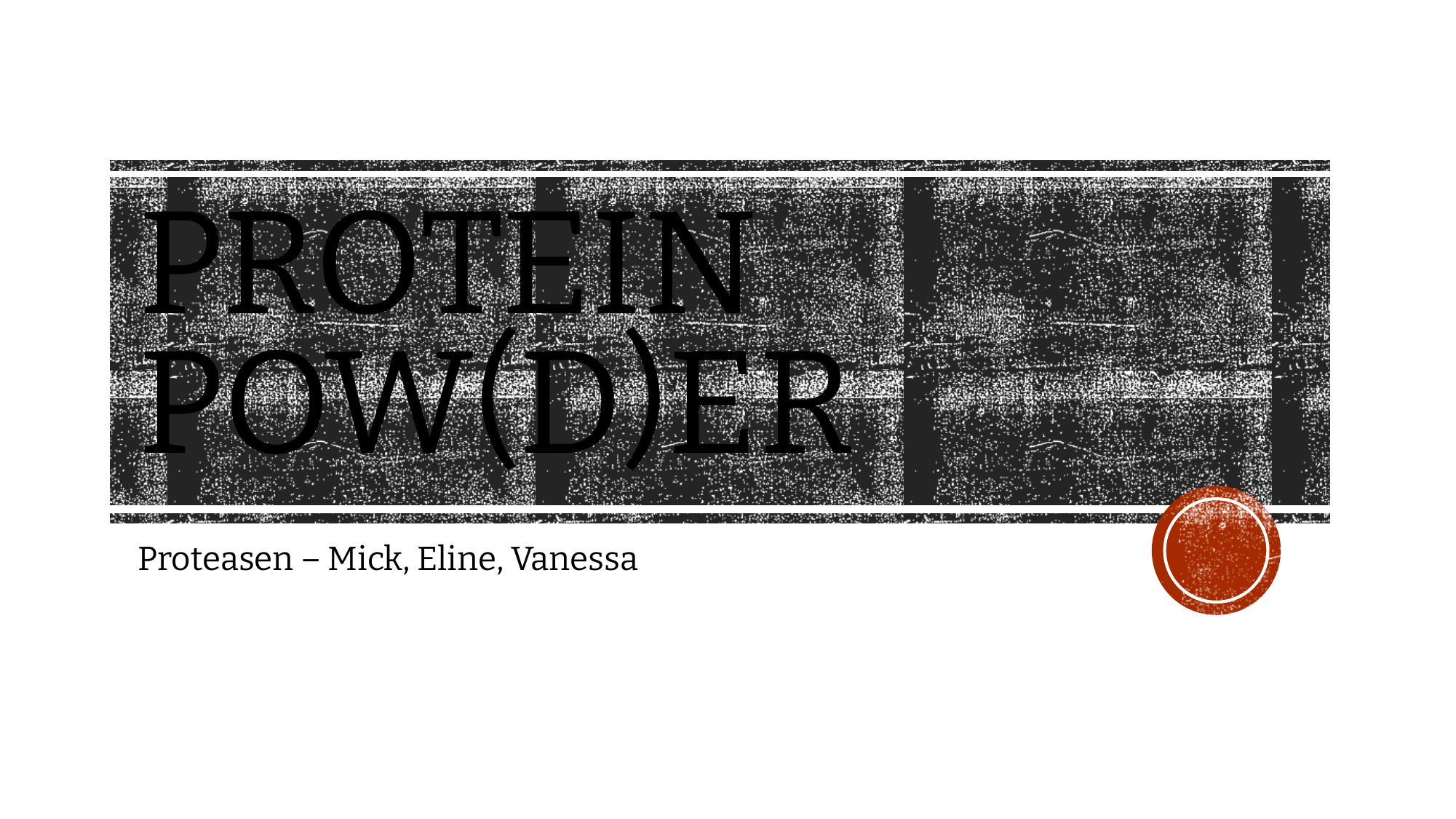

# Protein Pow(d)er
Proteasen – Mick, Eline, Vanessa